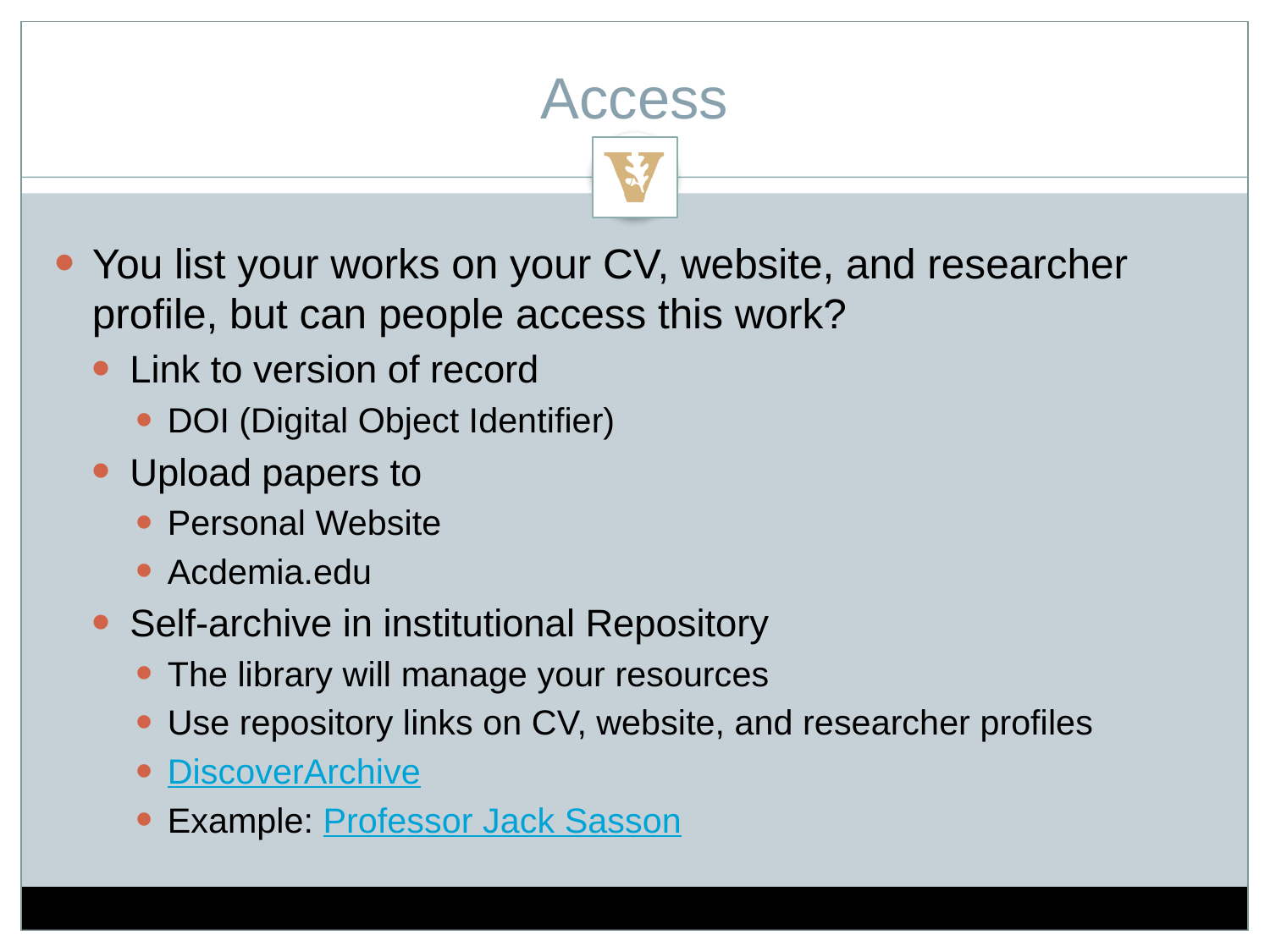

# Access
You list your works on your CV, website, and researcher profile, but can people access this work?
Link to version of record
DOI (Digital Object Identifier)
Upload papers to
Personal Website
Acdemia.edu
Self-archive in institutional Repository
The library will manage your resources
Use repository links on CV, website, and researcher profiles
DiscoverArchive
Example: Professor Jack Sasson